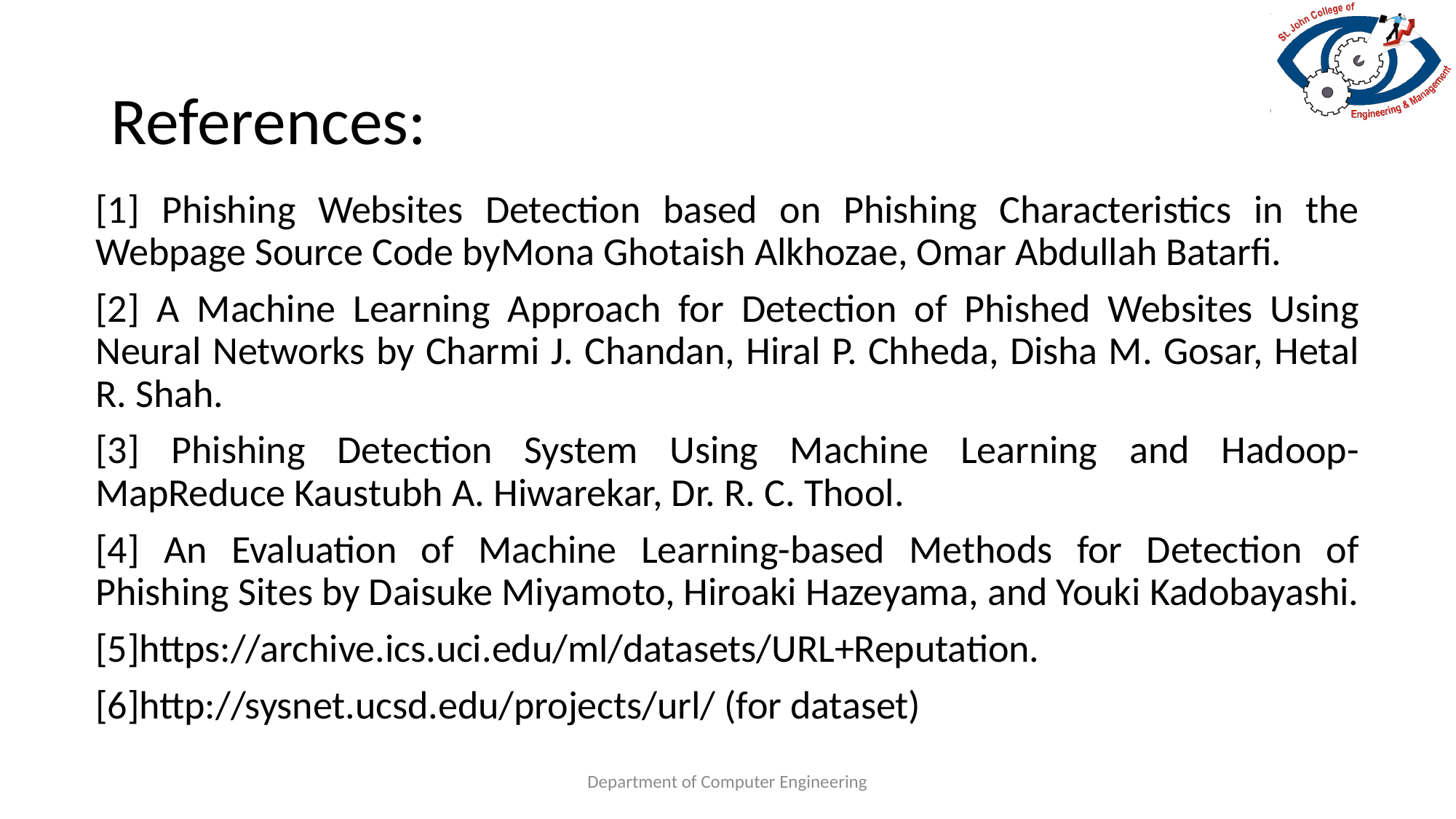

# References:
[1] Phishing Websites Detection based on Phishing Characteristics in the Webpage Source Code byMona Ghotaish Alkhozae, Omar Abdullah Batarfi.
[2] A Machine Learning Approach for Detection of Phished Websites Using Neural Networks by Charmi J. Chandan, Hiral P. Chheda, Disha M. Gosar, Hetal R. Shah.
[3] Phishing Detection System Using Machine Learning and Hadoop-MapReduce Kaustubh A. Hiwarekar, Dr. R. C. Thool.
[4] An Evaluation of Machine Learning-based Methods for Detection of Phishing Sites by Daisuke Miyamoto, Hiroaki Hazeyama, and Youki Kadobayashi.
[5]https://archive.ics.uci.edu/ml/datasets/URL+Reputation.
[6]http://sysnet.ucsd.edu/projects/url/ (for dataset)
Department of Computer Engineering
23